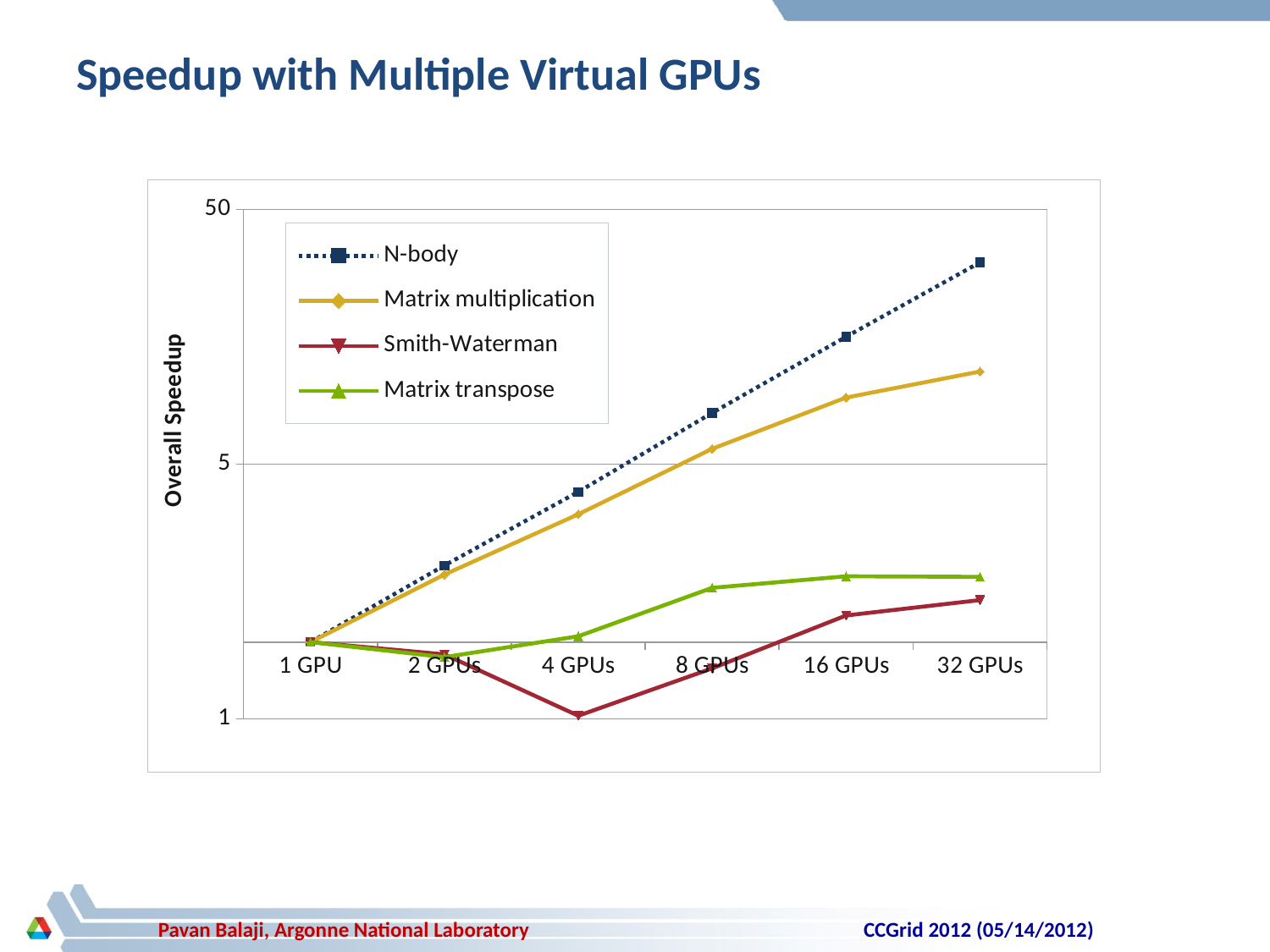

# Speedup with Multiple Virtual GPUs

### Chart

| Category | N-body | Matrix multiplication | Smith-Waterman | Matrix transpose |
|---|---|---|---|---|
| 1 GPU | 1.0 | 1.0 | 1.0 | 1.0 |
| 2 GPUs | 1.999 | 1.841 | 0.895 | 0.8730000000000011 |
| 4 GPUs | 3.889 | 3.175 | 0.514 | 1.054 |
| 8 GPUs | 7.941 | 5.74 | 0.789 | 1.633 |
| 16 GPUs | 15.802000000000017 | 9.119 | 1.272 | 1.8129999999999977 |
| 32 GPUs | 30.939999999999987 | 11.538 | 1.462 | 1.804 |
CCGrid 2012 (05/14/2012)